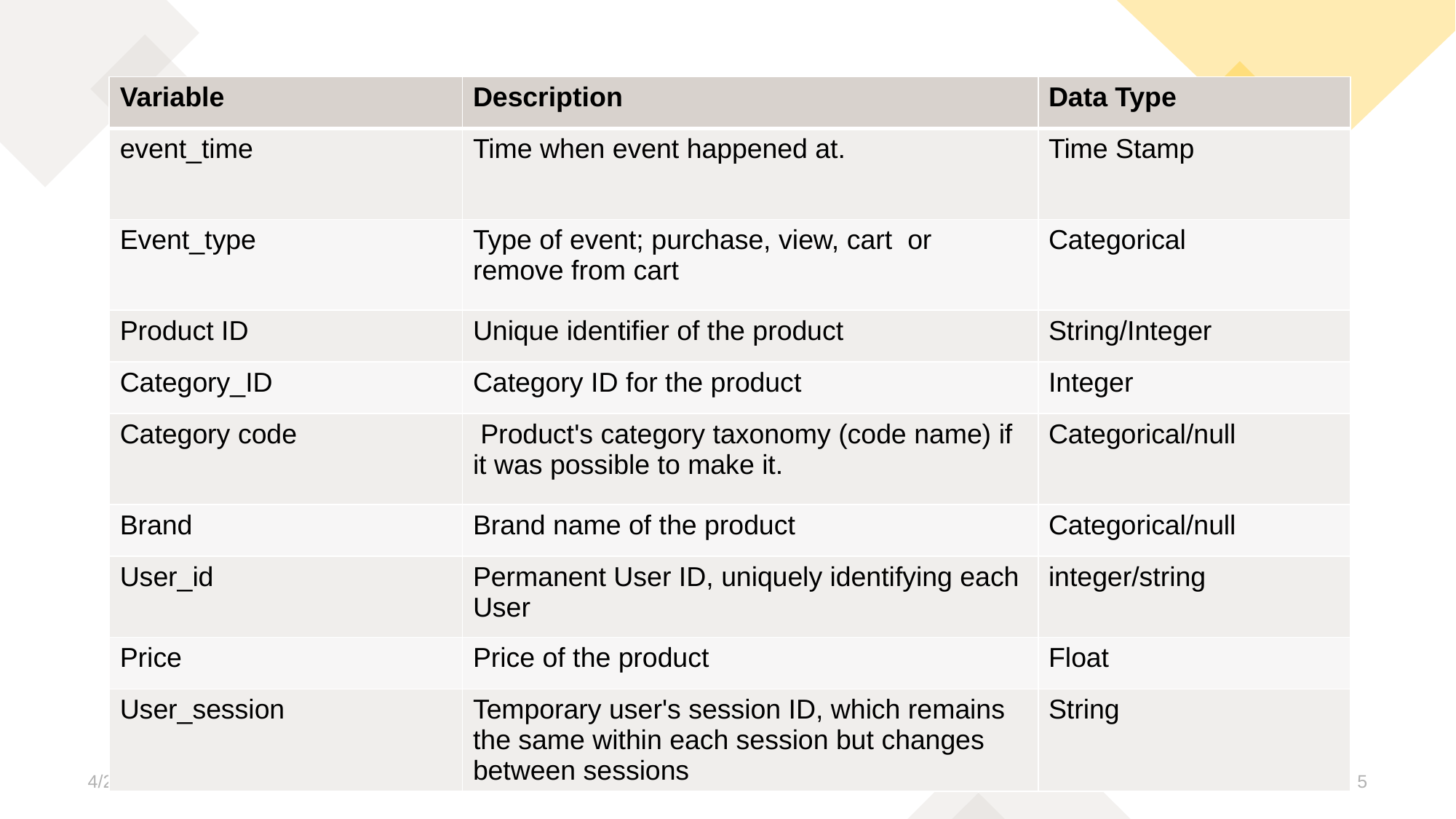

s

| Variable | Description | Data Type |
| --- | --- | --- |
| event\_time | Time when event happened at. | Time Stamp |
| Event\_type | Type of event; purchase, view, cart  or remove from cart | Categorical |
| Product ID | Unique identifier of the product | String/Integer |
| Category\_ID | Category ID for the product | Integer |
| Category code | Product's category taxonomy (code name) if it was possible to make it. | Categorical/null |
| Brand | Brand name of the product | Categorical/null |
| User\_id | Permanent User ID, uniquely identifying each User | integer/string |
| Price | Price of the product | Float |
| User\_session | Temporary user's session ID, which remains the same within each session but changes between sessions | String |

4/27/25
5